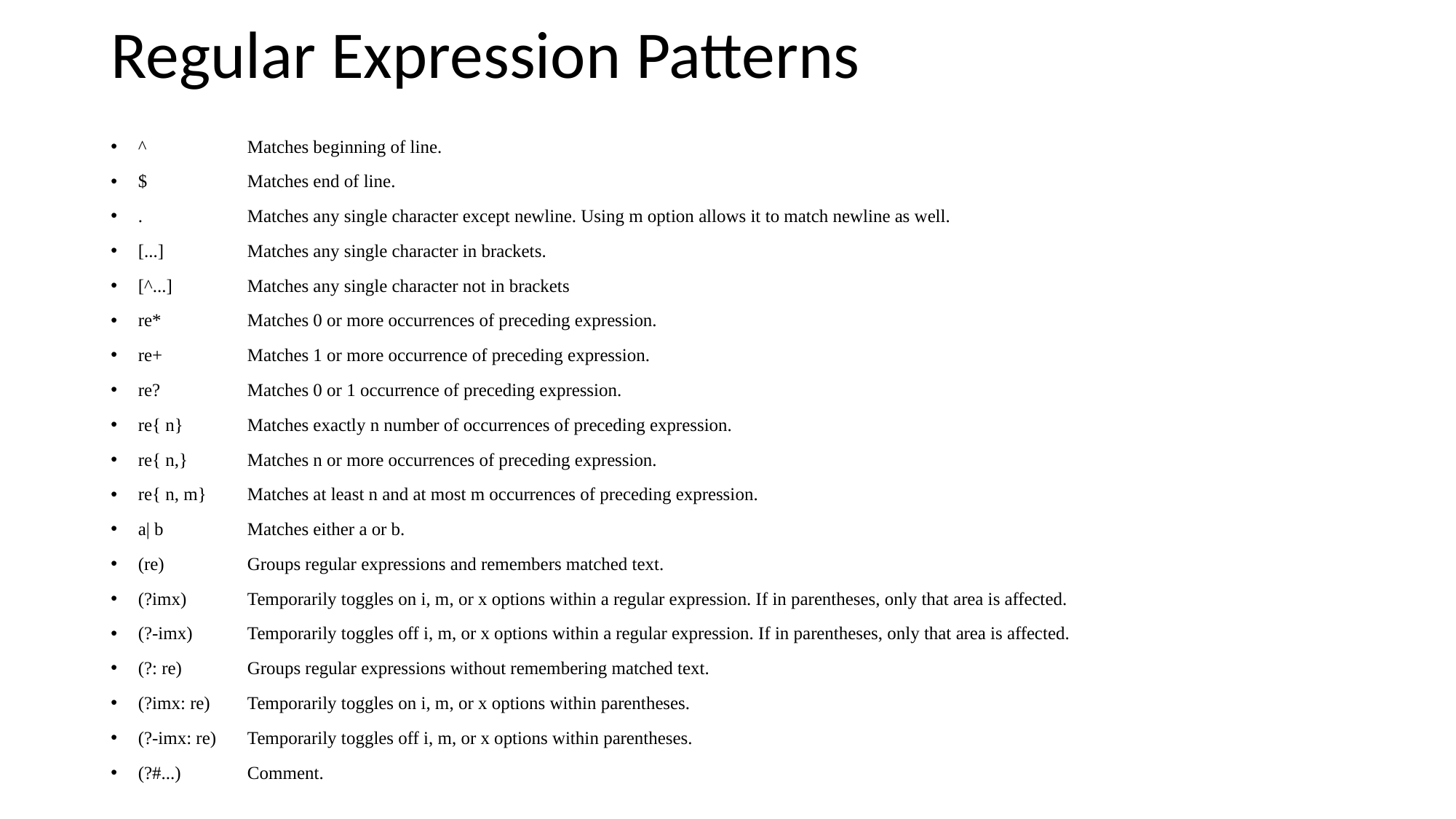

# Regular Expression Patterns
^	Matches beginning of line.
$	Matches end of line.
.	Matches any single character except newline. Using m option allows it to match newline as well.
[...]	Matches any single character in brackets.
[^...]	Matches any single character not in brackets
re*	Matches 0 or more occurrences of preceding expression.
re+	Matches 1 or more occurrence of preceding expression.
re?	Matches 0 or 1 occurrence of preceding expression.
re{ n}	Matches exactly n number of occurrences of preceding expression.
re{ n,}	Matches n or more occurrences of preceding expression.
re{ n, m}	Matches at least n and at most m occurrences of preceding expression.
a| b	Matches either a or b.
(re)	Groups regular expressions and remembers matched text.
(?imx)  	Temporarily toggles on i, m, or x options within a regular expression. If in parentheses, only that area is affected.
(?-imx) 	Temporarily toggles off i, m, or x options within a regular expression. If in parentheses, only that area is affected.
(?: re) 	Groups regular expressions without remembering matched text.
(?imx: re)	Temporarily toggles on i, m, or x options within parentheses.
(?-imx: re)	Temporarily toggles off i, m, or x options within parentheses.
(?#...)	Comment.